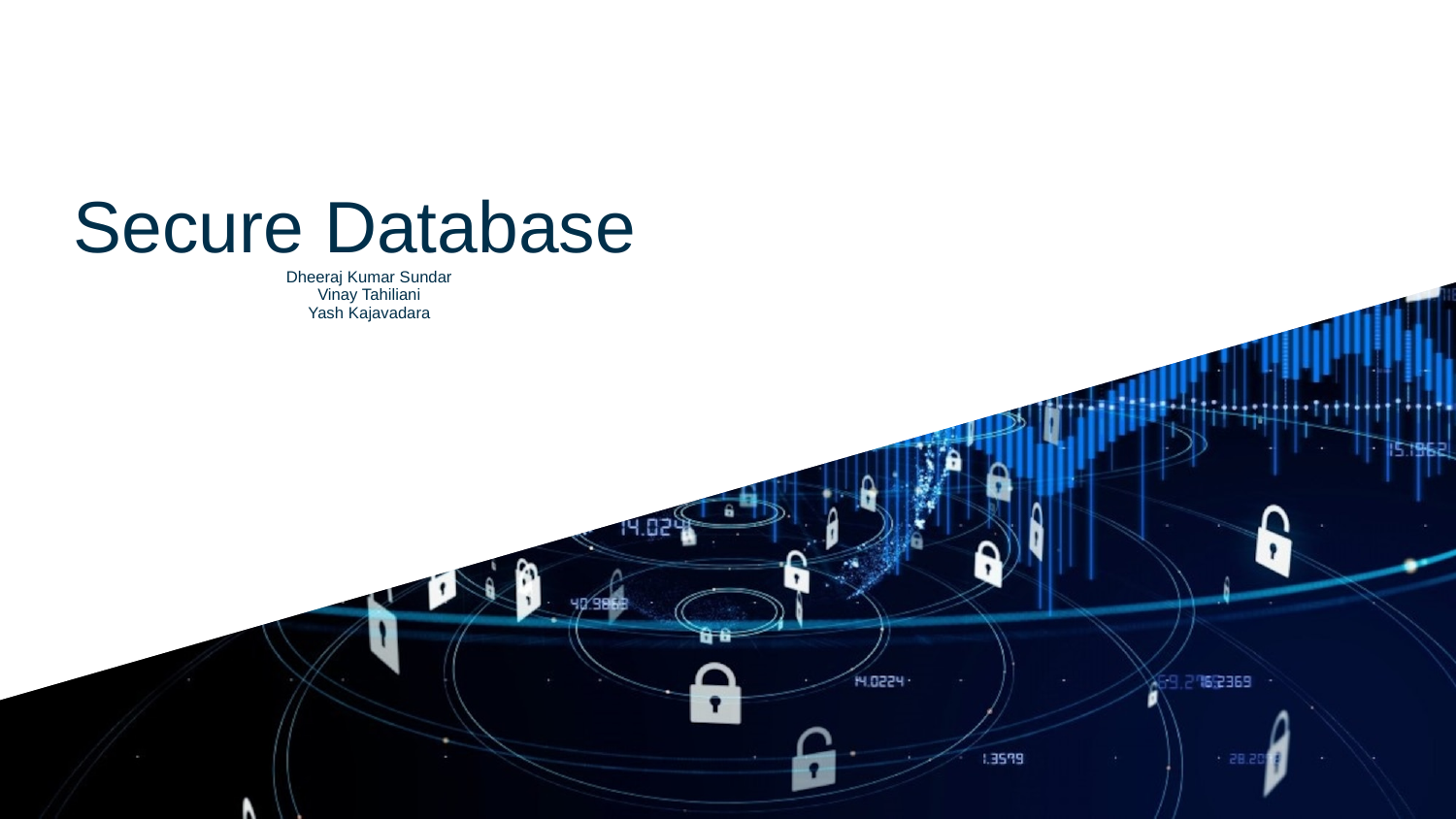

# Secure Database
Dheeraj Kumar Sundar
Vinay Tahiliani
Yash Kajavadara